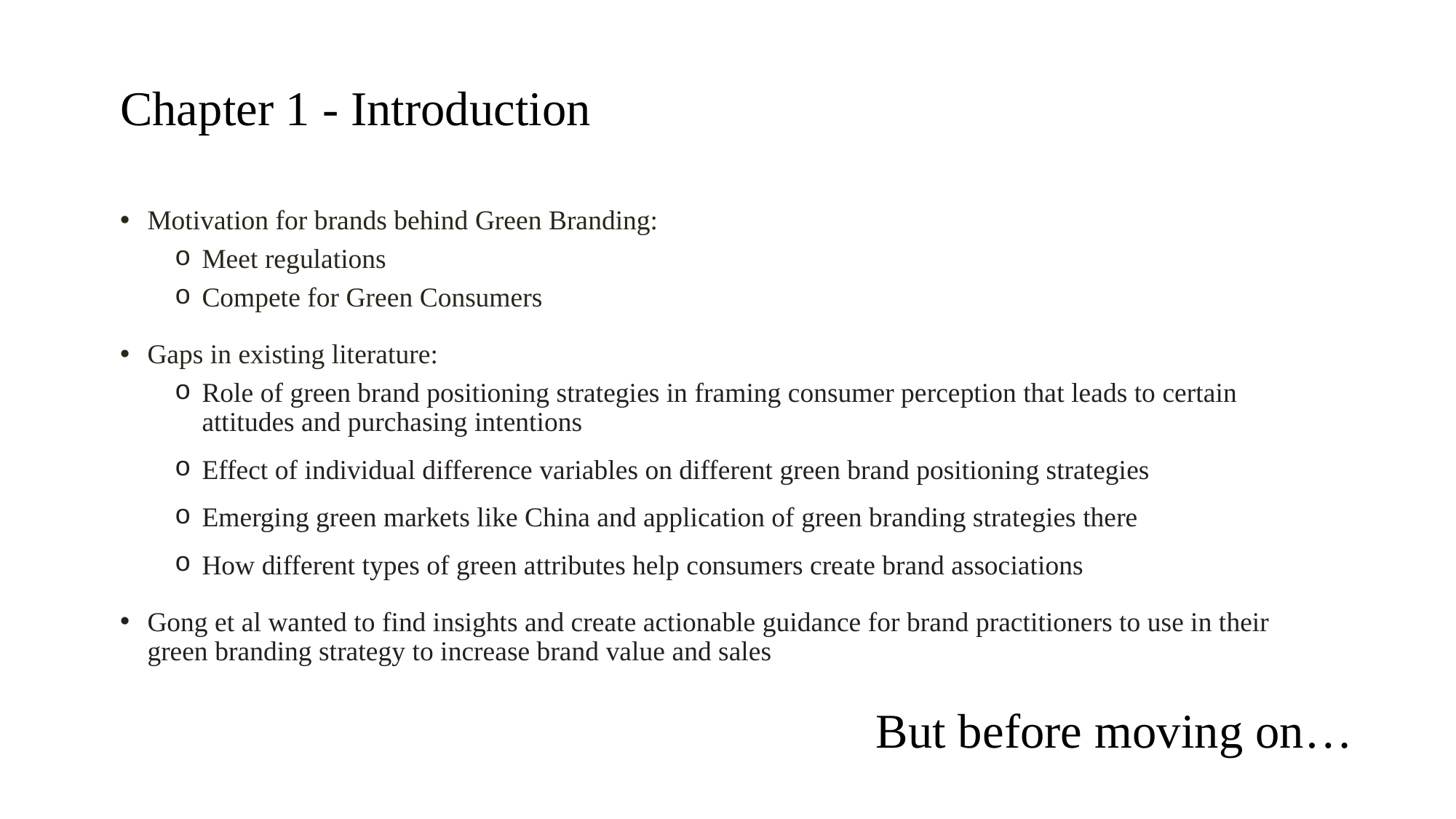

# Chapter 1 - Introduction
Motivation for brands behind Green Branding:
Meet regulations
Compete for Green Consumers
Gaps in existing literature:
Role of green brand positioning strategies in framing consumer perception that leads to certain attitudes and purchasing intentions
Effect of individual difference variables on different green brand positioning strategies
Emerging green markets like China and application of green branding strategies there
How different types of green attributes help consumers create brand associations
Gong et al wanted to find insights and create actionable guidance for brand practitioners to use in their green branding strategy to increase brand value and sales
But before moving on…